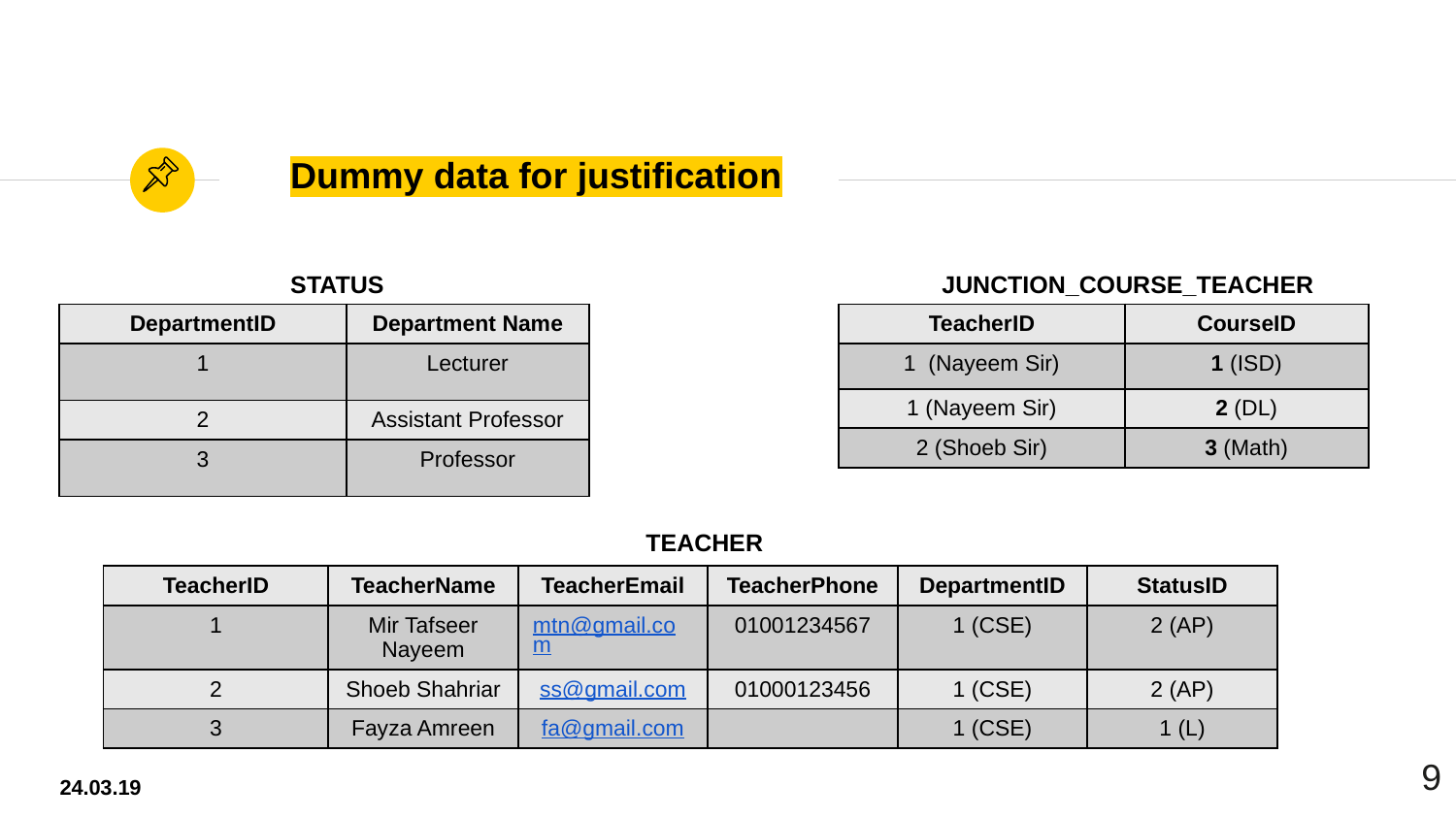

# Dummy data for justification

STATUS

JUNCTION_COURSE_TEACHER

| DepartmentID | Department Name |
| --- | --- |
| 1 | Lecturer |
| 2 | Assistant Professor |
| 3 | Professor |
| TeacherID | CourseID |
| --- | --- |
| 1 (Nayeem Sir) | 1 (ISD) |
| 1 (Nayeem Sir) | 2 (DL) |
| 2 (Shoeb Sir) | 3 (Math) |
TEACHER
| TeacherID | TeacherName | TeacherEmail | TeacherPhone | DepartmentID | StatusID |
| --- | --- | --- | --- | --- | --- |
| 1 | Mir Tafseer Nayeem | mtn@gmail.com | 01001234567 | 1 (CSE) | 2 (AP) |
| 2 | Shoeb Shahriar | ss@gmail.com | 01000123456 | 1 (CSE) | 2 (AP) |
| 3 | Fayza Amreen | fa@gmail.com |  | 1 (CSE) | 1 (L) |
9
24.03.19